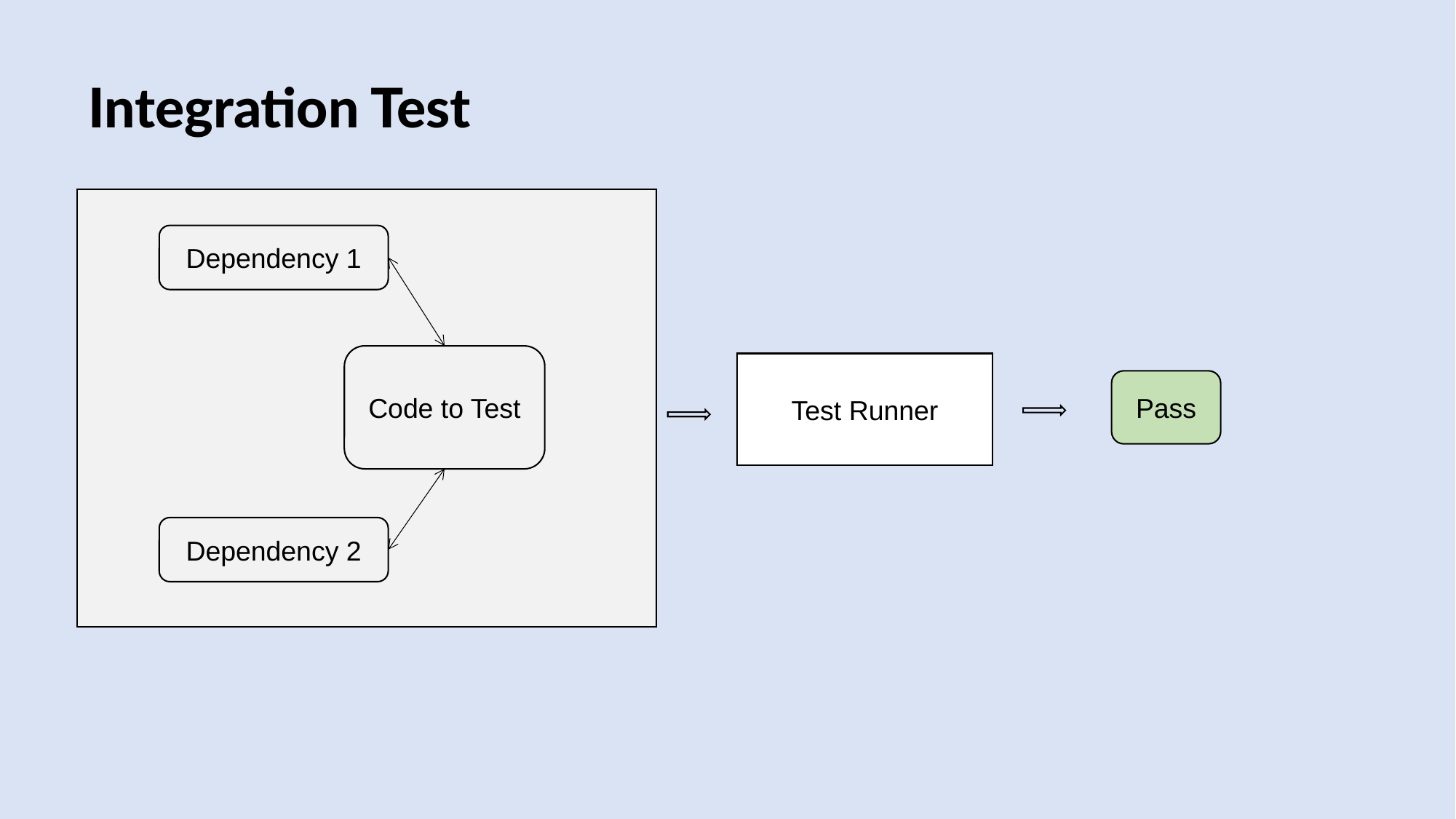

# Integration Test

Dependency 1
Code to Test
Test Runner
Pass

Dependency 2